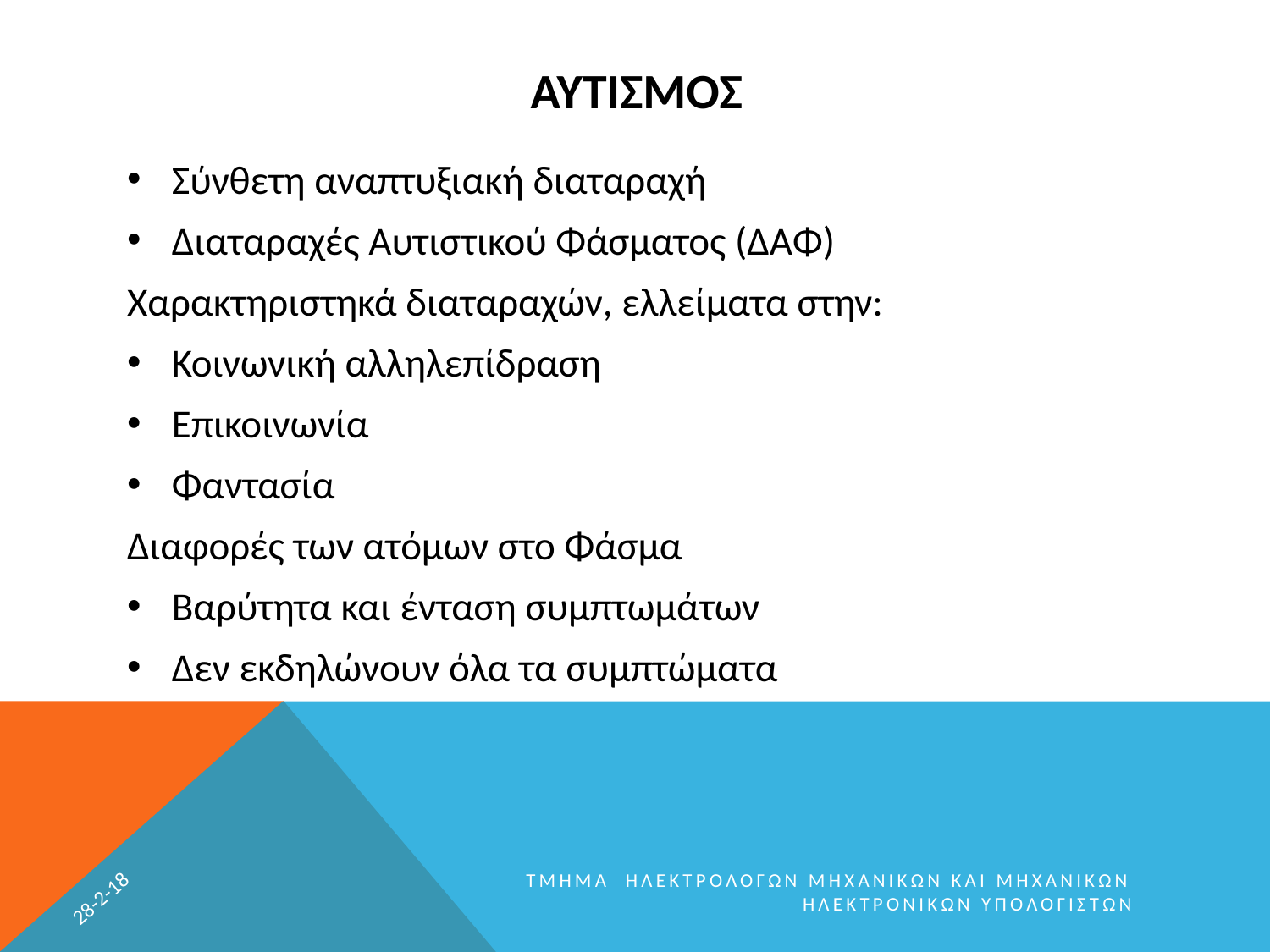

# Αυτισμοσ
Σύνθετη αναπτυξιακή διαταραχή
Διαταραχές Αυτιστικού Φάσματος (ΔΑΦ)
Χαρακτηριστηκά διαταραχών, ελλείματα στην:
Κοινωνική αλληλεπίδραση
Επικοινωνία
Φαντασία
Διαφορές των ατόμων στο Φάσμα
Βαρύτητα και ένταση συμπτωμάτων
Δεν εκδηλώνουν όλα τα συμπτώματα

28-2-18
ΤΜΗΜΑ  ΗΛΕΚΤΡΟΛΟΓΩΝ ΜΗΧΑΝΙΚΩΝ ΚΑΙ ΜΗΧΑΝΙΚΩΝ ΗΛΕΚΤΡΟΝΙΚΩΝ ΥΠΟΛΟΓΙΣΤΩΝ